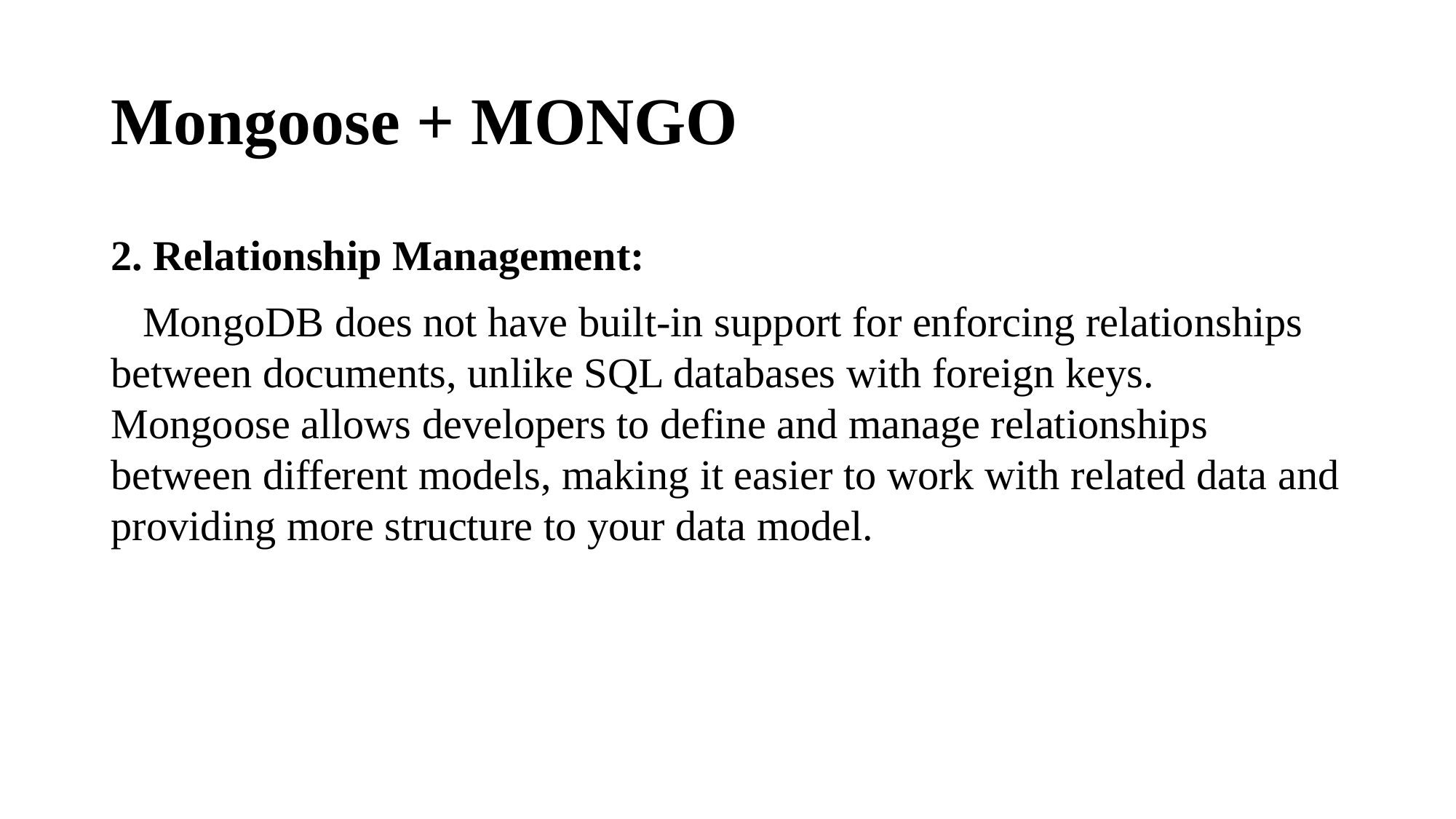

# Mongoose + MONGO
2. Relationship Management:
   MongoDB does not have built-in support for enforcing relationships between documents, unlike SQL databases with foreign keys. Mongoose allows developers to define and manage relationships between different models, making it easier to work with related data and providing more structure to your data model.